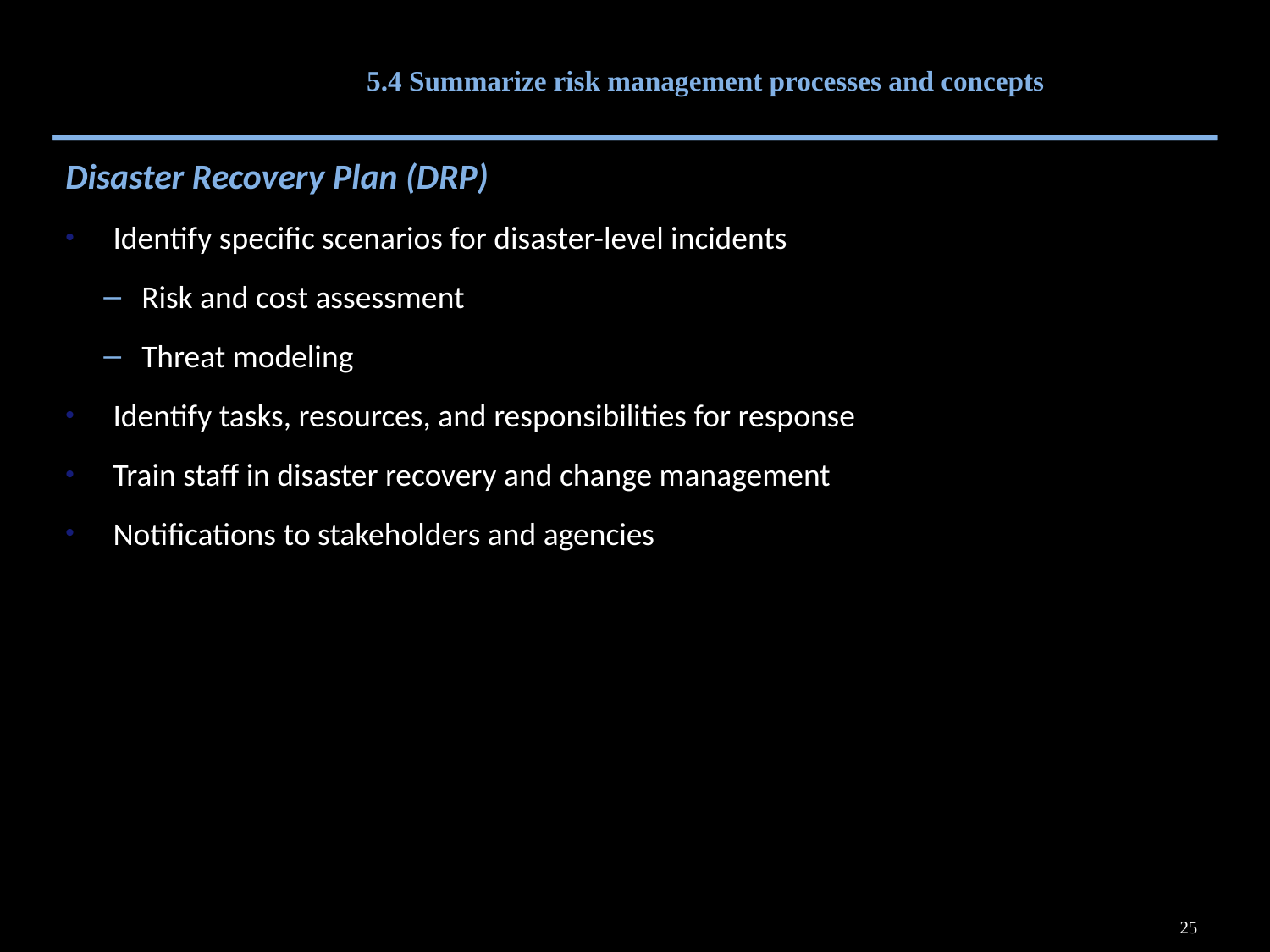

# 5.4 Summarize risk management processes and concepts
Disaster Recovery Plan (DRP)
Identify specific scenarios for disaster-level incidents
Risk and cost assessment
Threat modeling
Identify tasks, resources, and responsibilities for response
Train staff in disaster recovery and change management
Notifications to stakeholders and agencies

25